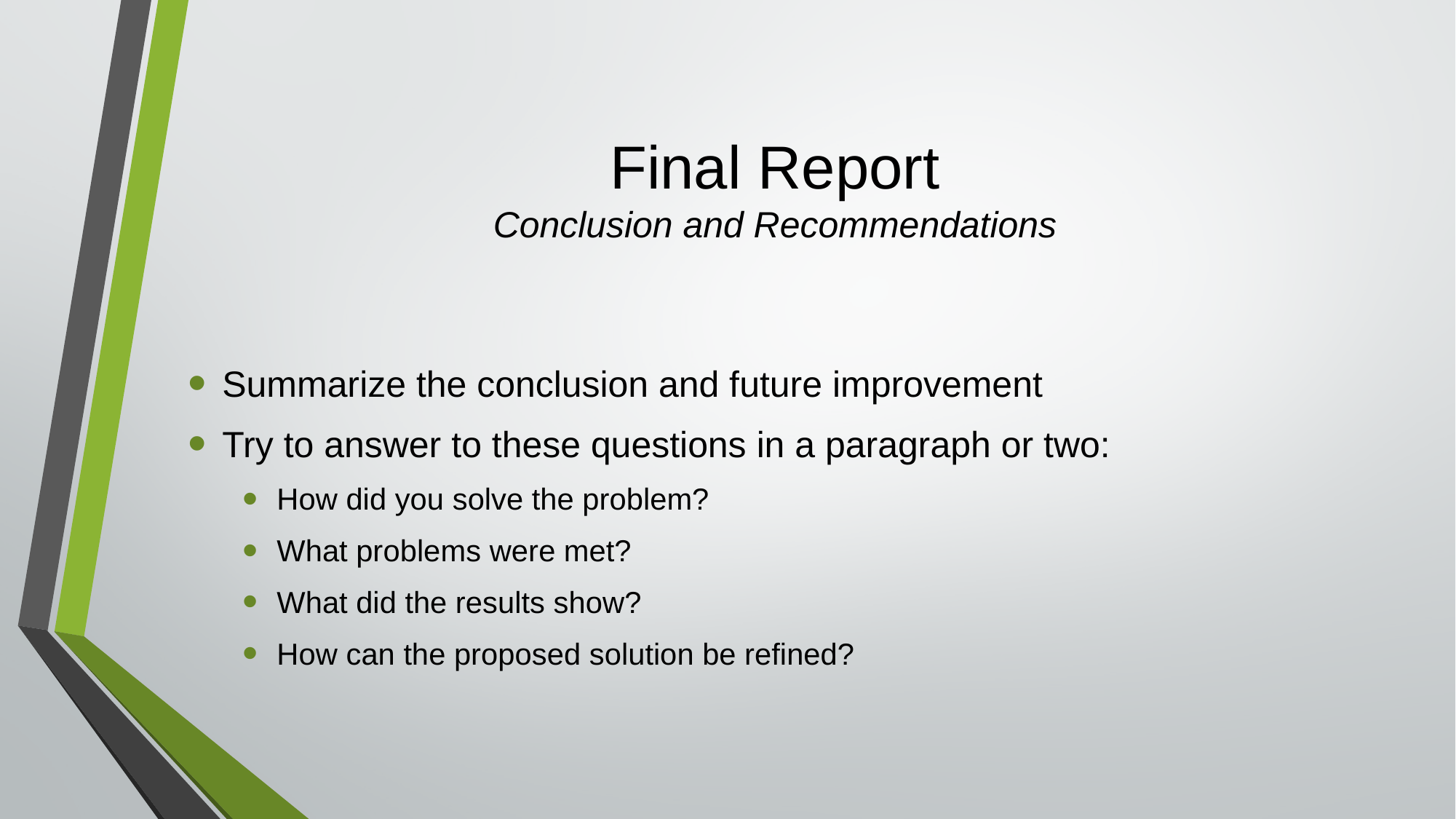

# Final Report Conclusion and Recommendations
Summarize the conclusion and future improvement
Try to answer to these questions in a paragraph or two:
How did you solve the problem?
What problems were met?
What did the results show?
How can the proposed solution be refined?